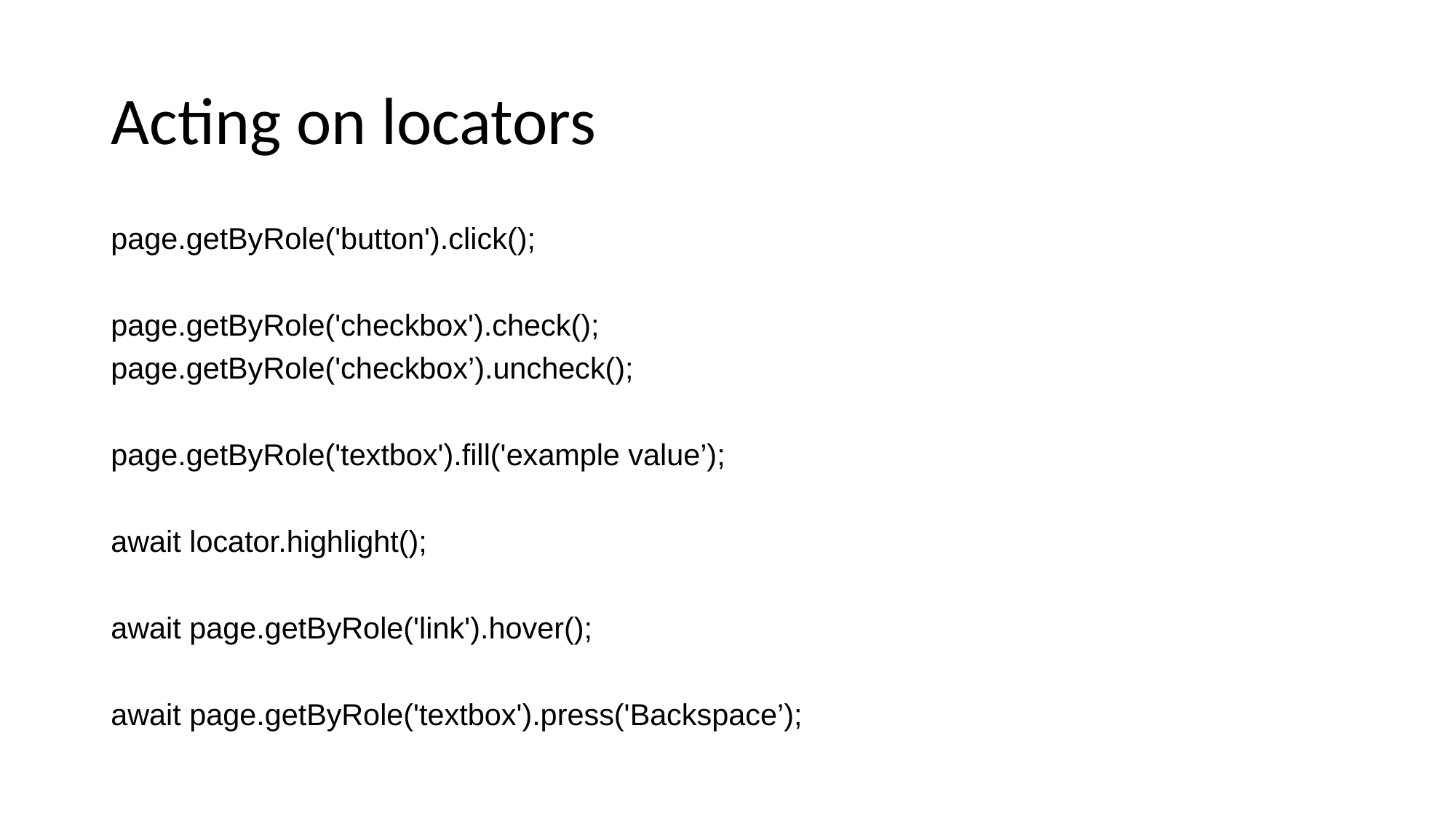

# Acting on locators
page.getByRole('button').click();

page.getByRole('checkbox').check();
page.getByRole('checkbox’).uncheck();

page.getByRole('textbox').fill('example value’);

await locator.highlight();

await page.getByRole('link').hover();

await page.getByRole('textbox').press('Backspace’);